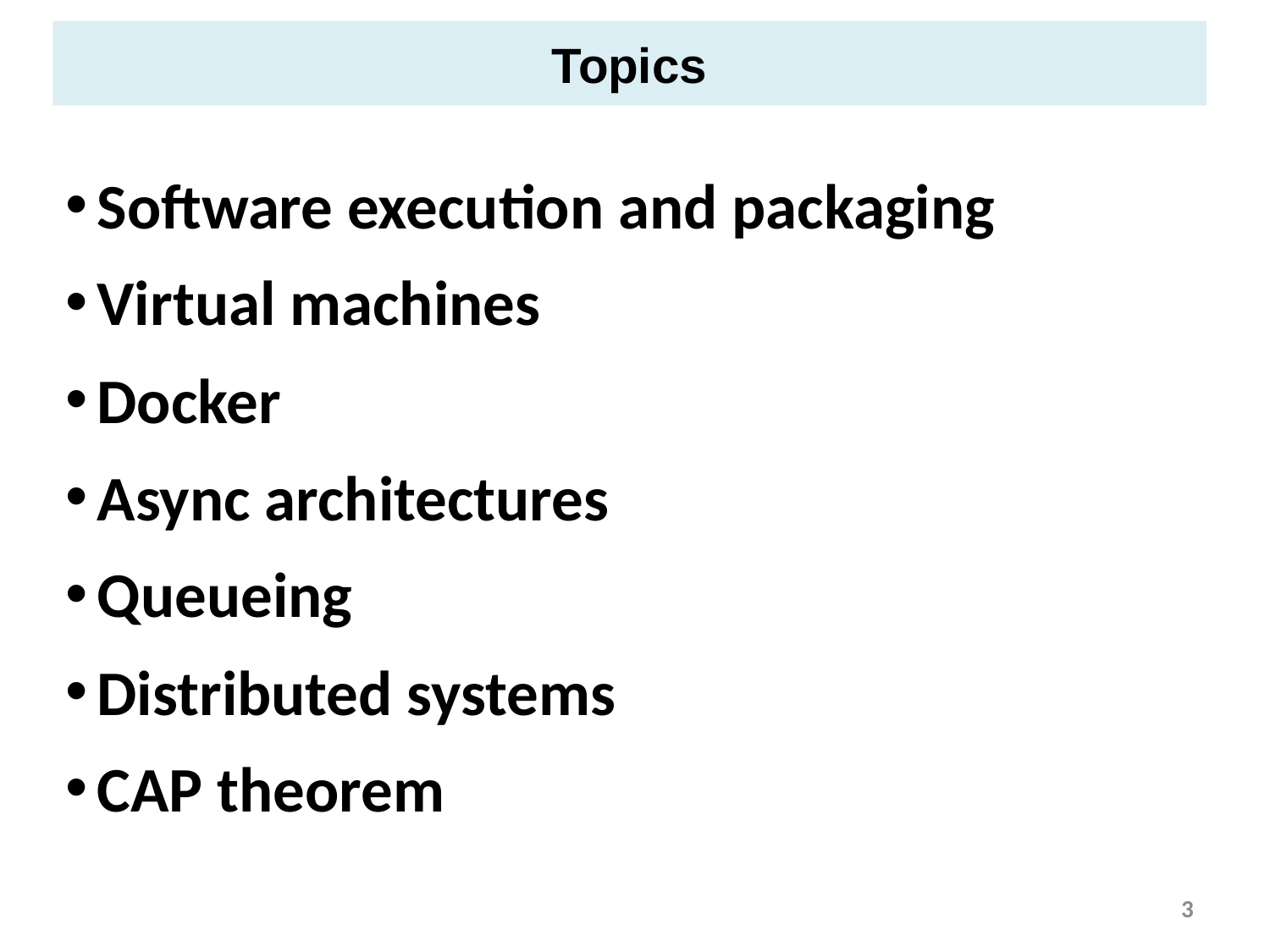

Topics
Software execution and packaging
Virtual machines
Docker
Async architectures
Queueing
Distributed systems
CAP theorem
3